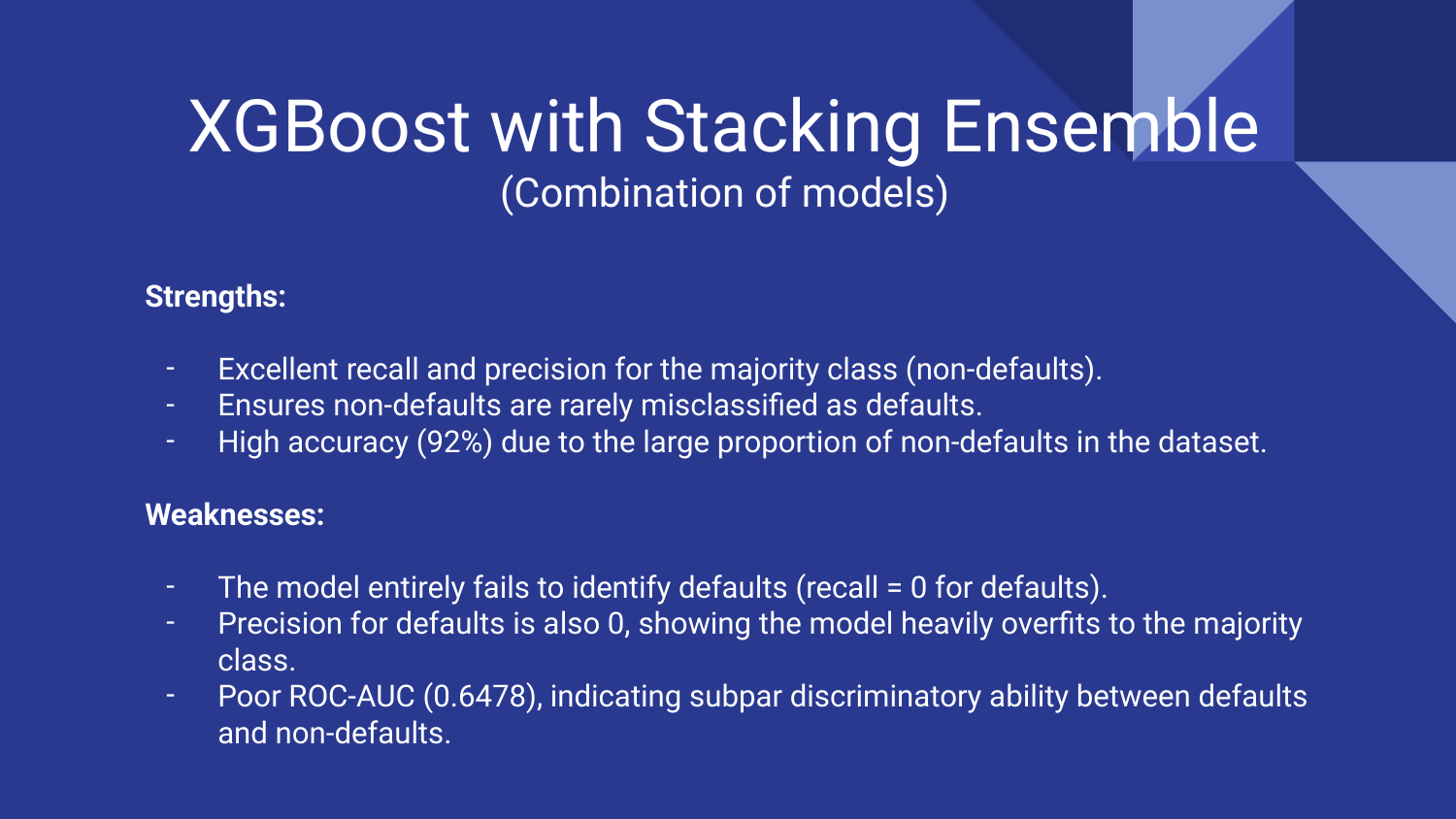

XGBoost with Stacking Ensemble
(Combination of models)
Strengths:

Excellent recall and precision for the majority class (non-defaults).
Ensures non-defaults are rarely misclassified as defaults.
High accuracy (92%) due to the large proportion of non-defaults in the dataset.

Weaknesses:

The model entirely fails to identify defaults (recall = 0 for defaults).
Precision for defaults is also 0, showing the model heavily overfits to the majority class.
Poor ROC-AUC (0.6478), indicating subpar discriminatory ability between defaults and non-defaults.